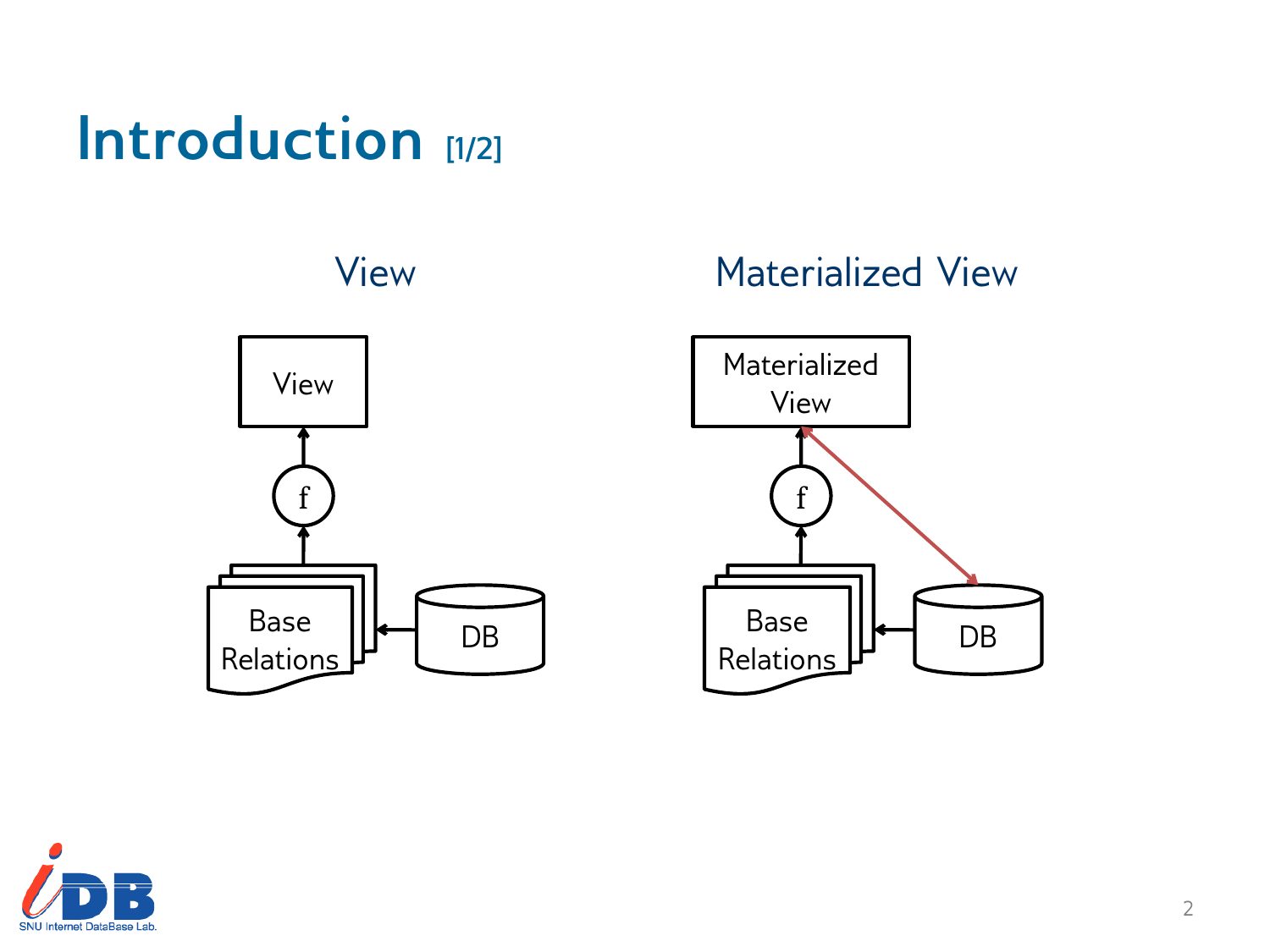

# Introduction [1/2]
View
View
f
Base
Relations
DB
Materialized View
Materialized
View
f
Base
Relations
DB
2